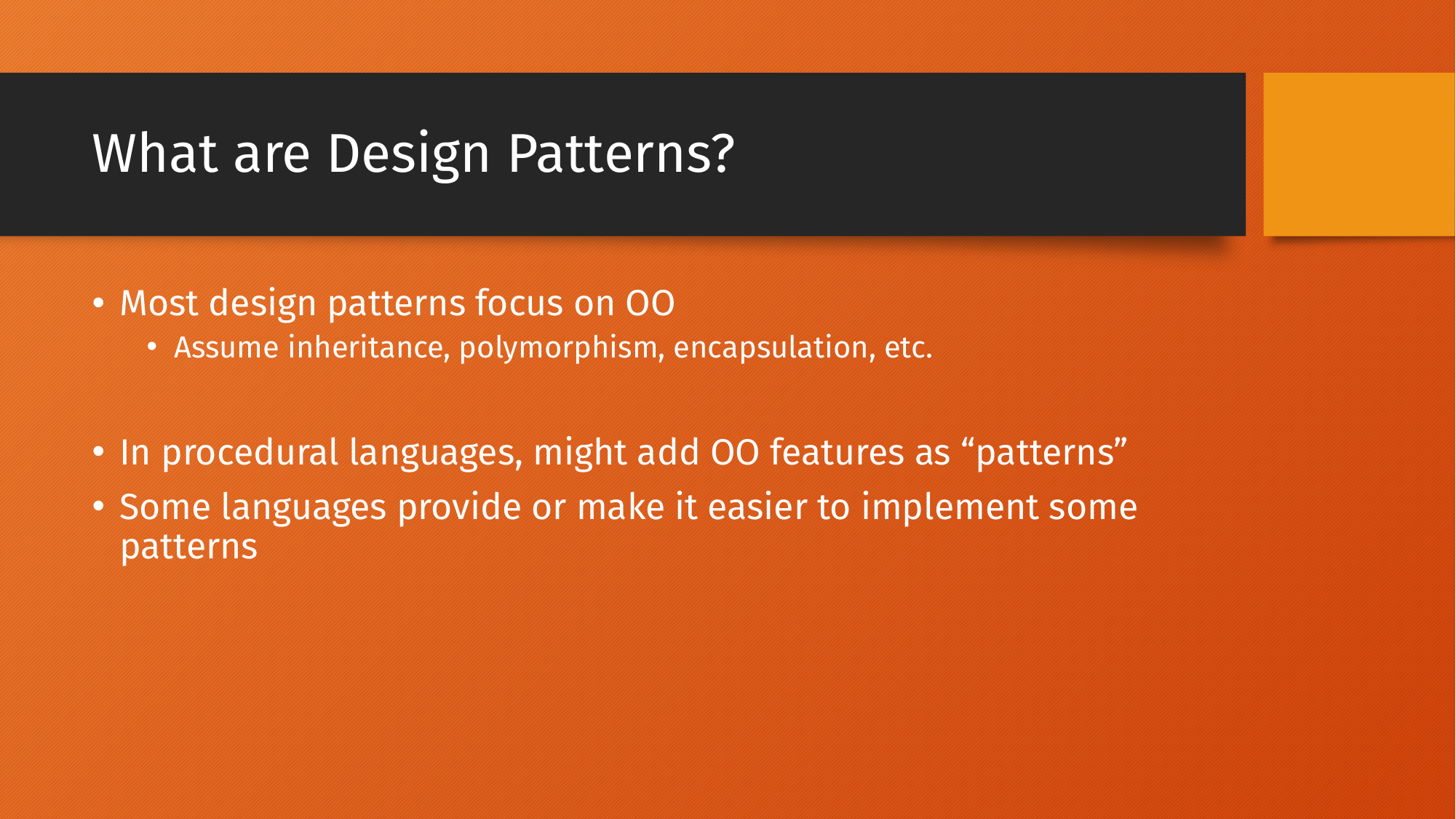

# What are Design Patterns?
Most design patterns focus on OO
Assume inheritance, polymorphism, encapsulation, etc.

In procedural languages, might add OO features as “patterns”
Some languages provide or make it easier to implement some patterns